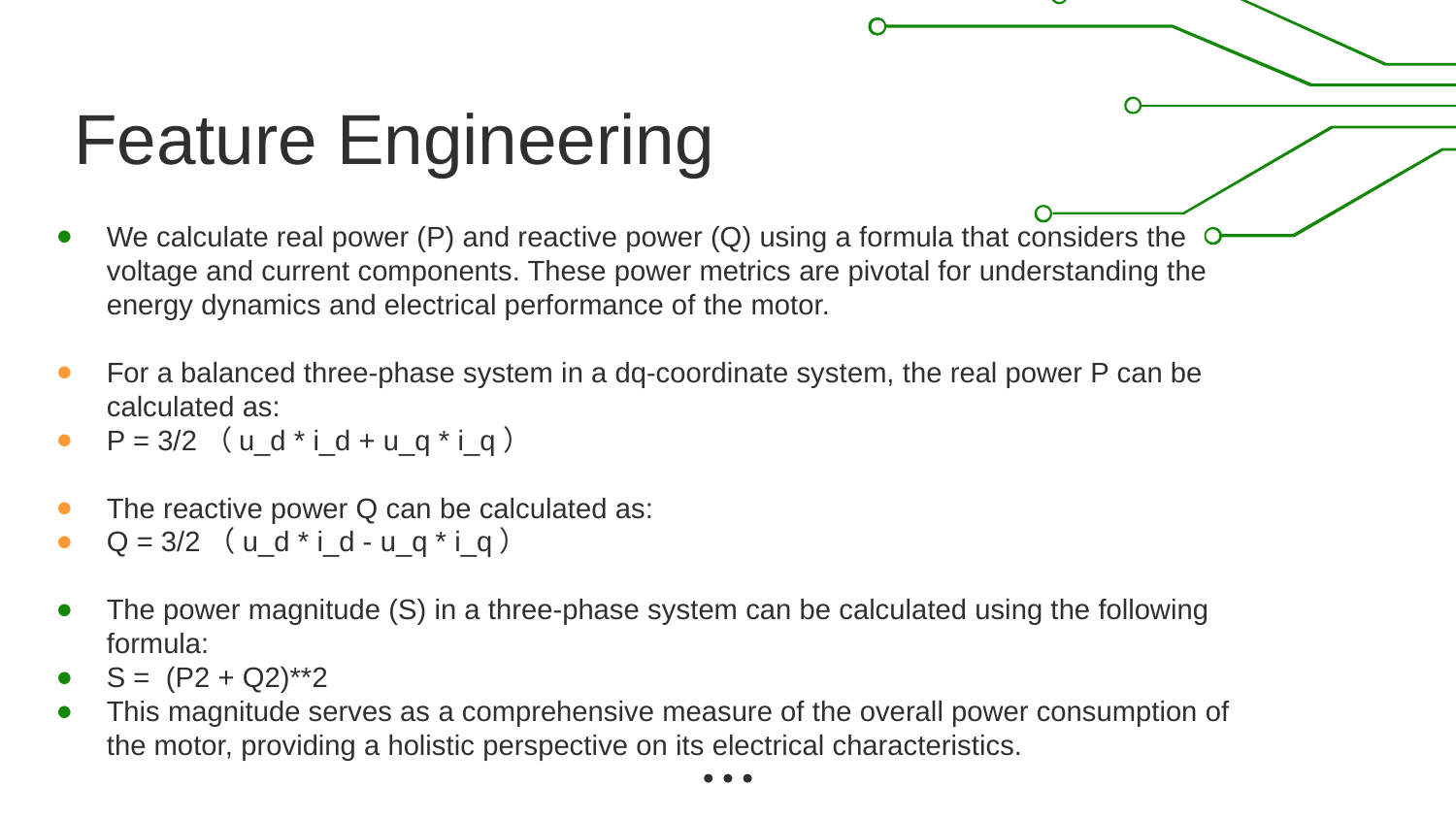

# Feature Engineering
We calculate real power (P) and reactive power (Q) using a formula that considers the voltage and current components. These power metrics are pivotal for understanding the energy dynamics and electrical performance of the motor.

For a balanced three-phase system in a dq-coordinate system, the real power P can be calculated as:
P = 3/2（u_d * i_d + u_q * i_q）

The reactive power Q can be calculated as:
Q = 3/2（u_d * i_d - u_q * i_q）

The power magnitude (S) in a three-phase system can be calculated using the following formula:
S =  (P2 + Q2)**2
This magnitude serves as a comprehensive measure of the overall power consumption of the motor, providing a holistic perspective on its electrical characteristics.